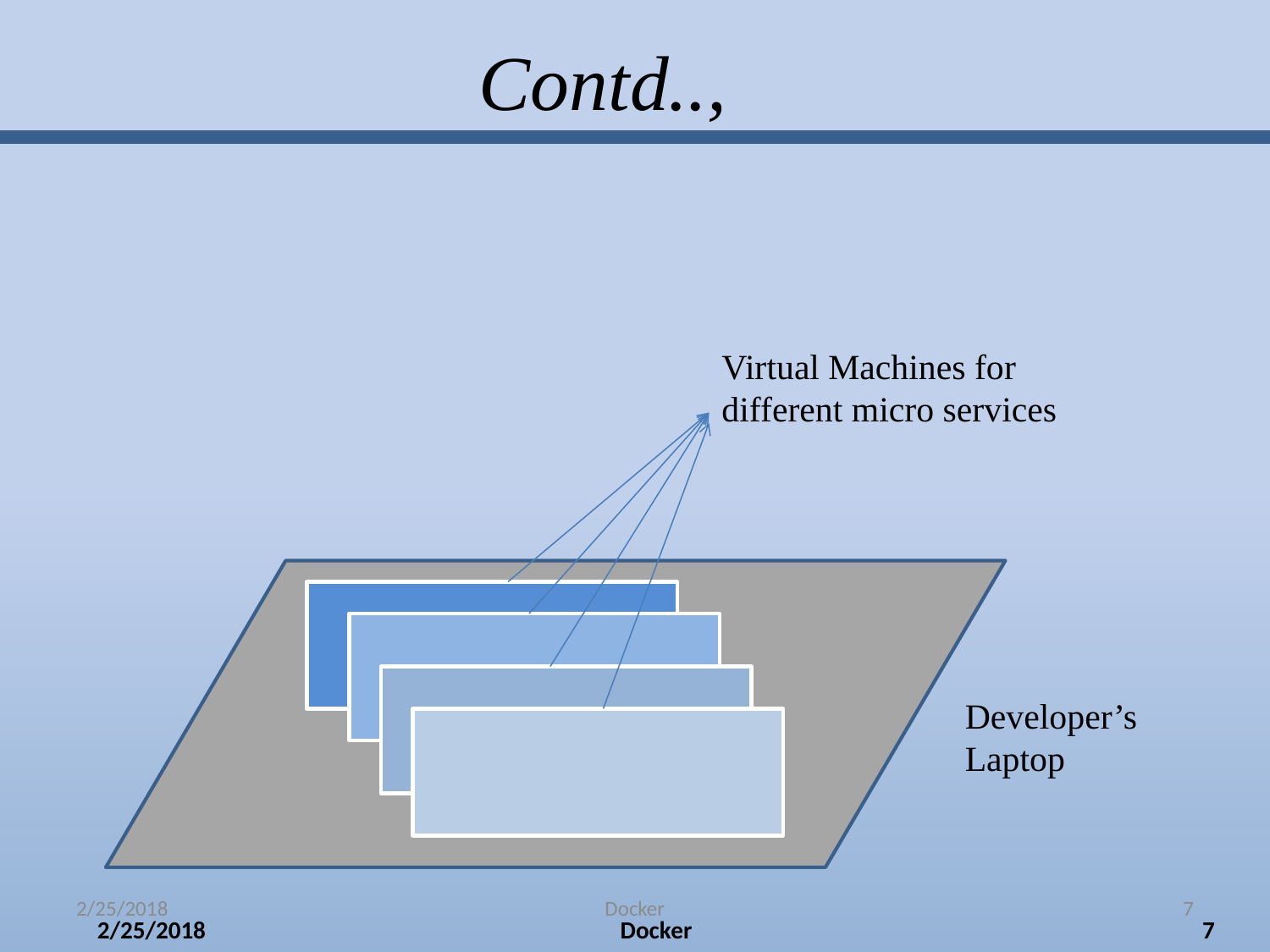

# Contd..,

Virtual Machines for different micro services

Developer’s
Laptop

2/25/2018
Docker
7
2/25/2018
Docker
7